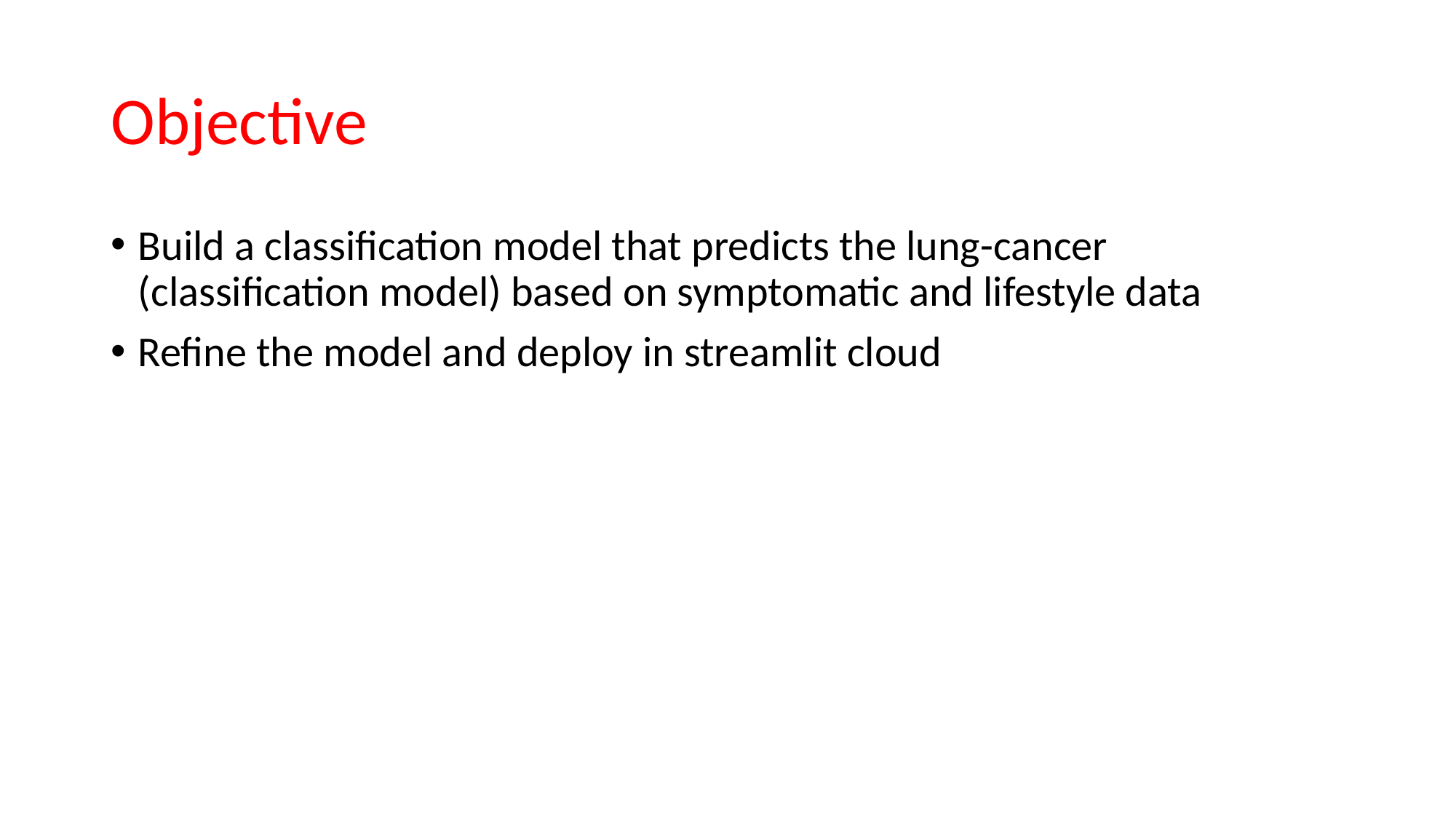

# Objective
Build a classification model that predicts the lung-cancer (classification model) based on symptomatic and lifestyle data
Refine the model and deploy in streamlit cloud